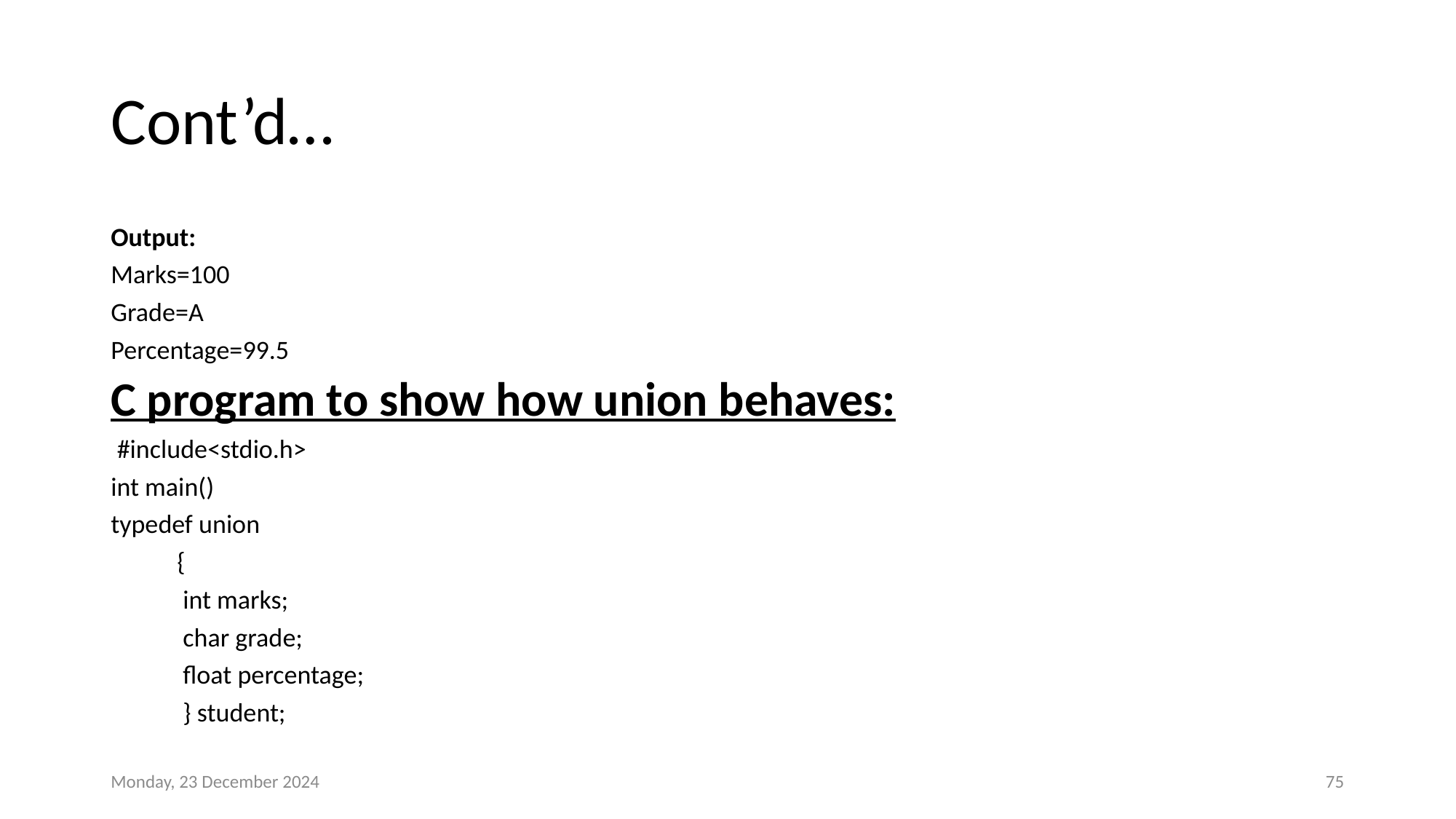

# Cont’d…
Output:
Marks=100
Grade=A
Percentage=99.5
C program to show how union behaves:
 #include<stdio.h>
int main()
typedef union
           {
            int marks;
            char grade;
            float percentage;
            } student;

Monday, 23 December 2024
75